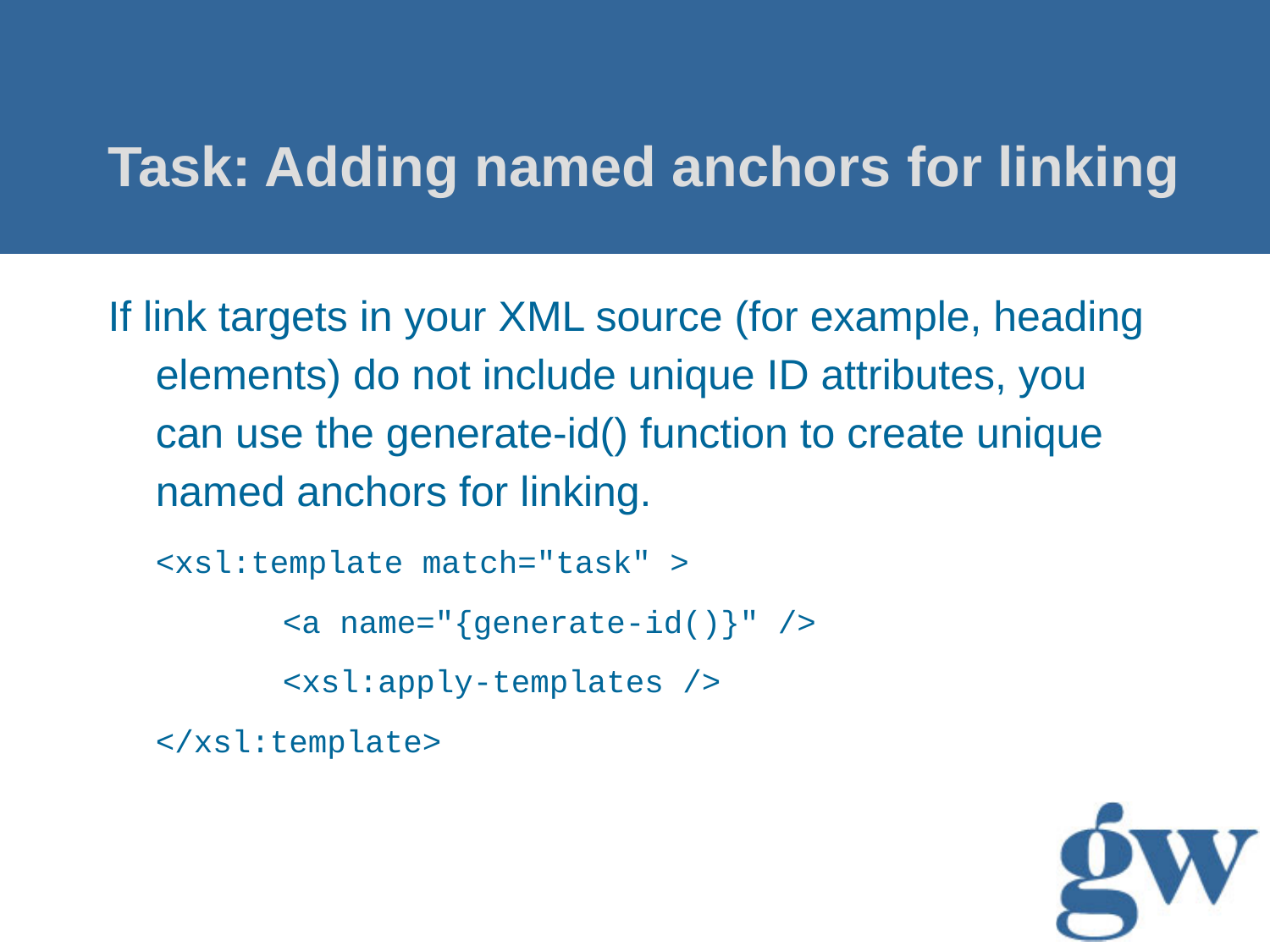

# Task: Adding named anchors for linking
If link targets in your XML source (for example, heading elements) do not include unique ID attributes, you can use the generate-id() function to create unique named anchors for linking.
	<xsl:template match="task" >
  		<a name="{generate-id()}" />
  		<xsl:apply-templates />
	</xsl:template>